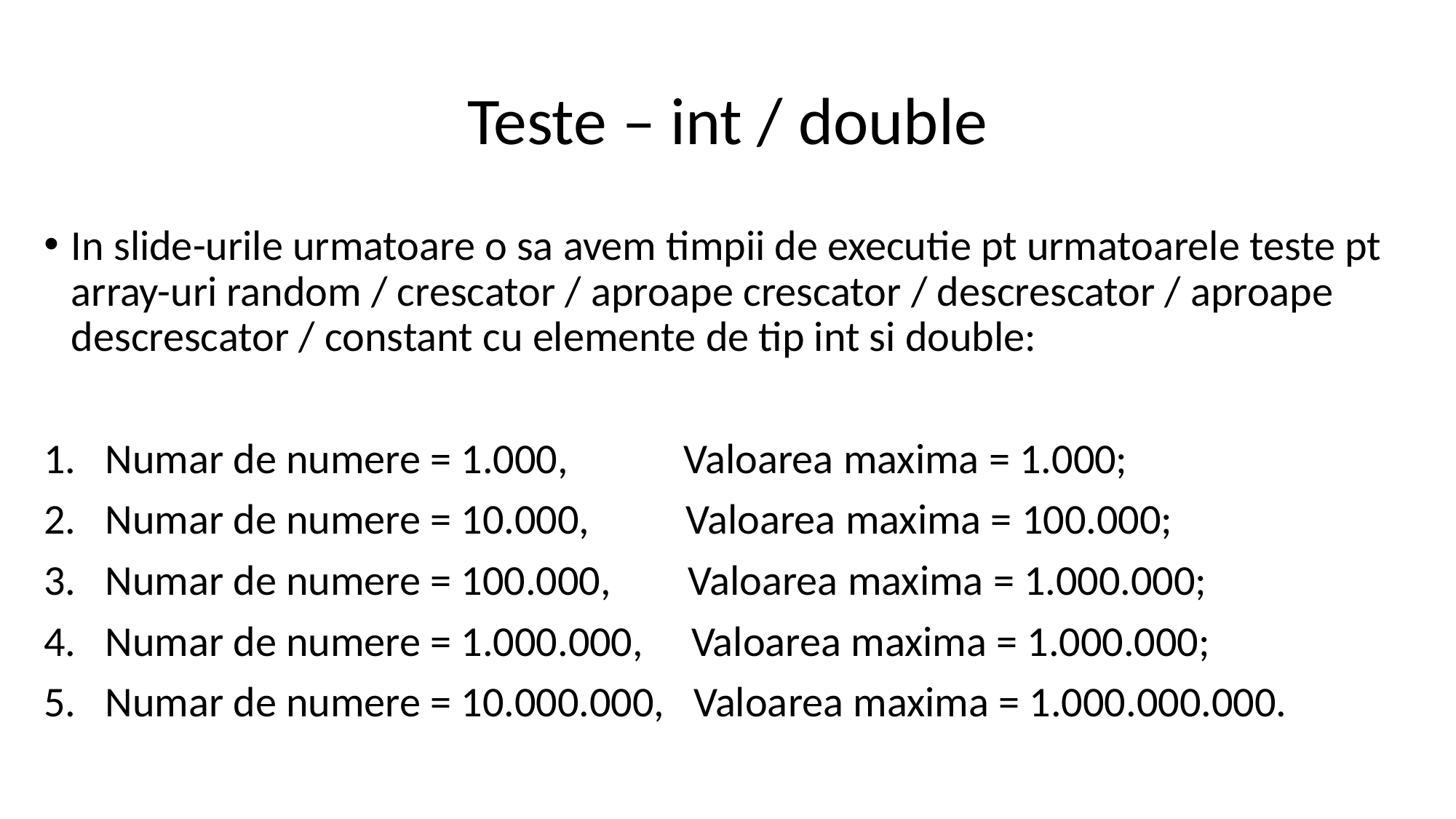

# Teste – int / double
In slide-urile urmatoare o sa avem timpii de executie pt urmatoarele teste pt array-uri random / crescator / aproape crescator / descrescator / aproape descrescator / constant cu elemente de tip int si double:

Numar de numere = 1.000,            Valoarea maxima = 1.000;
Numar de numere = 10.000,          Valoarea maxima = 100.000;
Numar de numere = 100.000,        Valoarea maxima = 1.000.000;
Numar de numere = 1.000.000,     Valoarea maxima = 1.000.000;
Numar de numere = 10.000.000,   Valoarea maxima = 1.000.000.000.